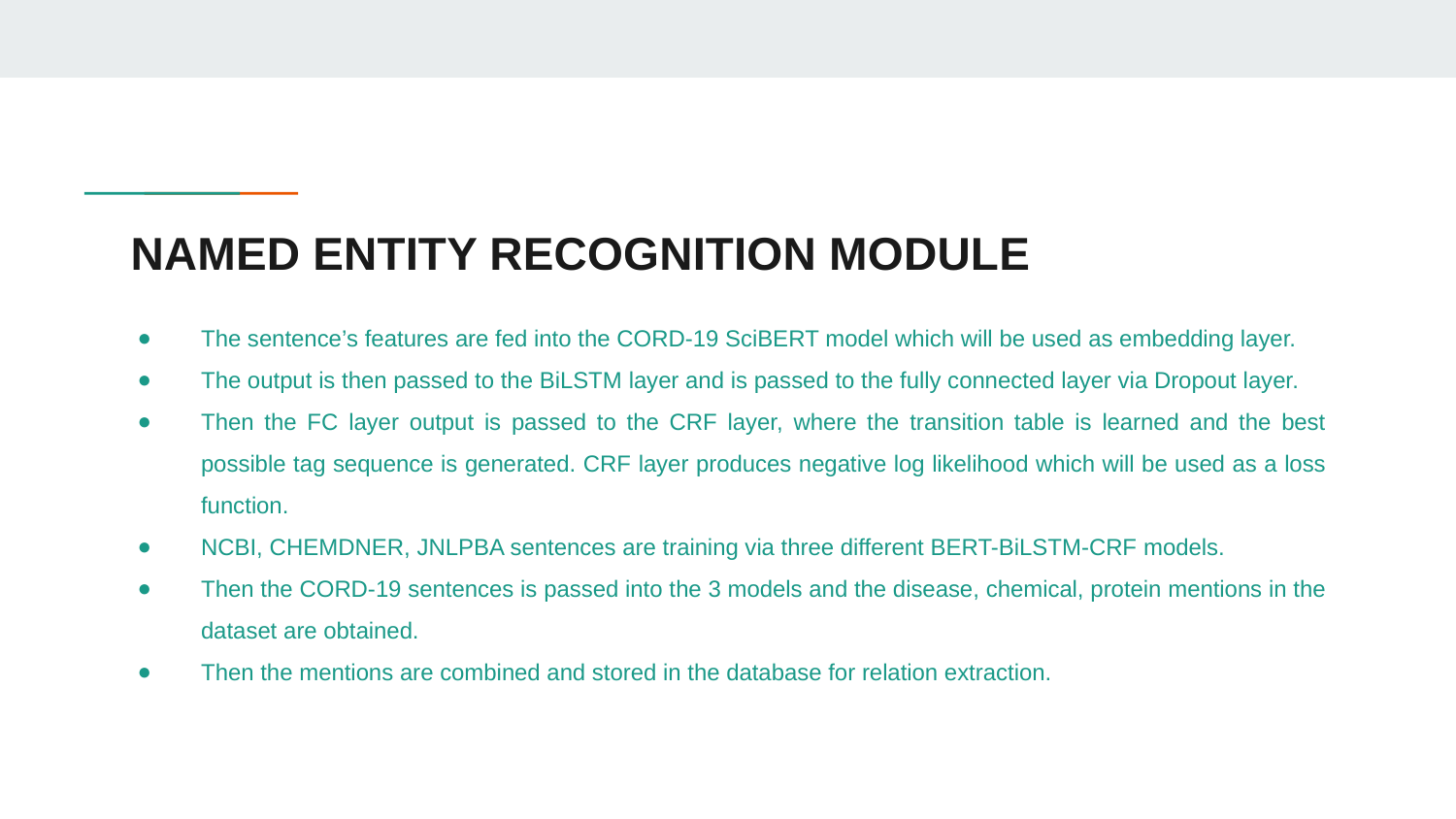

# NAMED ENTITY RECOGNITION MODULE
The sentence’s features are fed into the CORD-19 SciBERT model which will be used as embedding layer.
The output is then passed to the BiLSTM layer and is passed to the fully connected layer via Dropout layer.
Then the FC layer output is passed to the CRF layer, where the transition table is learned and the best possible tag sequence is generated. CRF layer produces negative log likelihood which will be used as a loss function.
NCBI, CHEMDNER, JNLPBA sentences are training via three different BERT-BiLSTM-CRF models.
Then the CORD-19 sentences is passed into the 3 models and the disease, chemical, protein mentions in the dataset are obtained.
Then the mentions are combined and stored in the database for relation extraction.